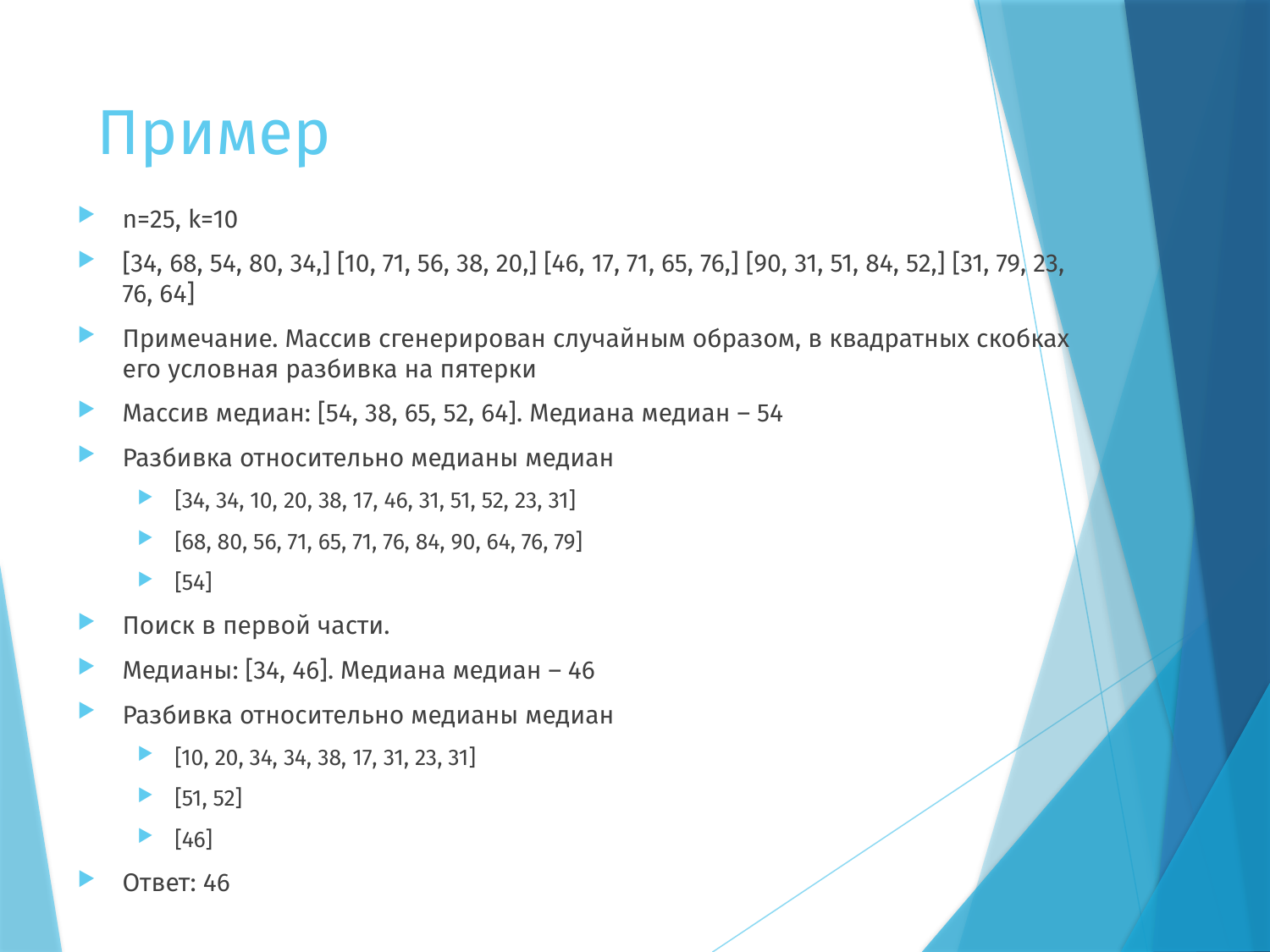

# Пример
n=25, k=10
[34, 68, 54, 80, 34,] [10, 71, 56, 38, 20,] [46, 17, 71, 65, 76,] [90, 31, 51, 84, 52,] [31, 79, 23, 76, 64]
Примечание. Массив сгенерирован случайным образом, в квадратных скобках его условная разбивка на пятерки
Массив медиан: [54, 38, 65, 52, 64]. Медиана медиан – 54
Разбивка относительно медианы медиан
[34, 34, 10, 20, 38, 17, 46, 31, 51, 52, 23, 31]
[68, 80, 56, 71, 65, 71, 76, 84, 90, 64, 76, 79]
[54]
Поиск в первой части.
Медианы: [34, 46]. Медиана медиан – 46
Разбивка относительно медианы медиан
[10, 20, 34, 34, 38, 17, 31, 23, 31]
[51, 52]
[46]
Ответ: 46